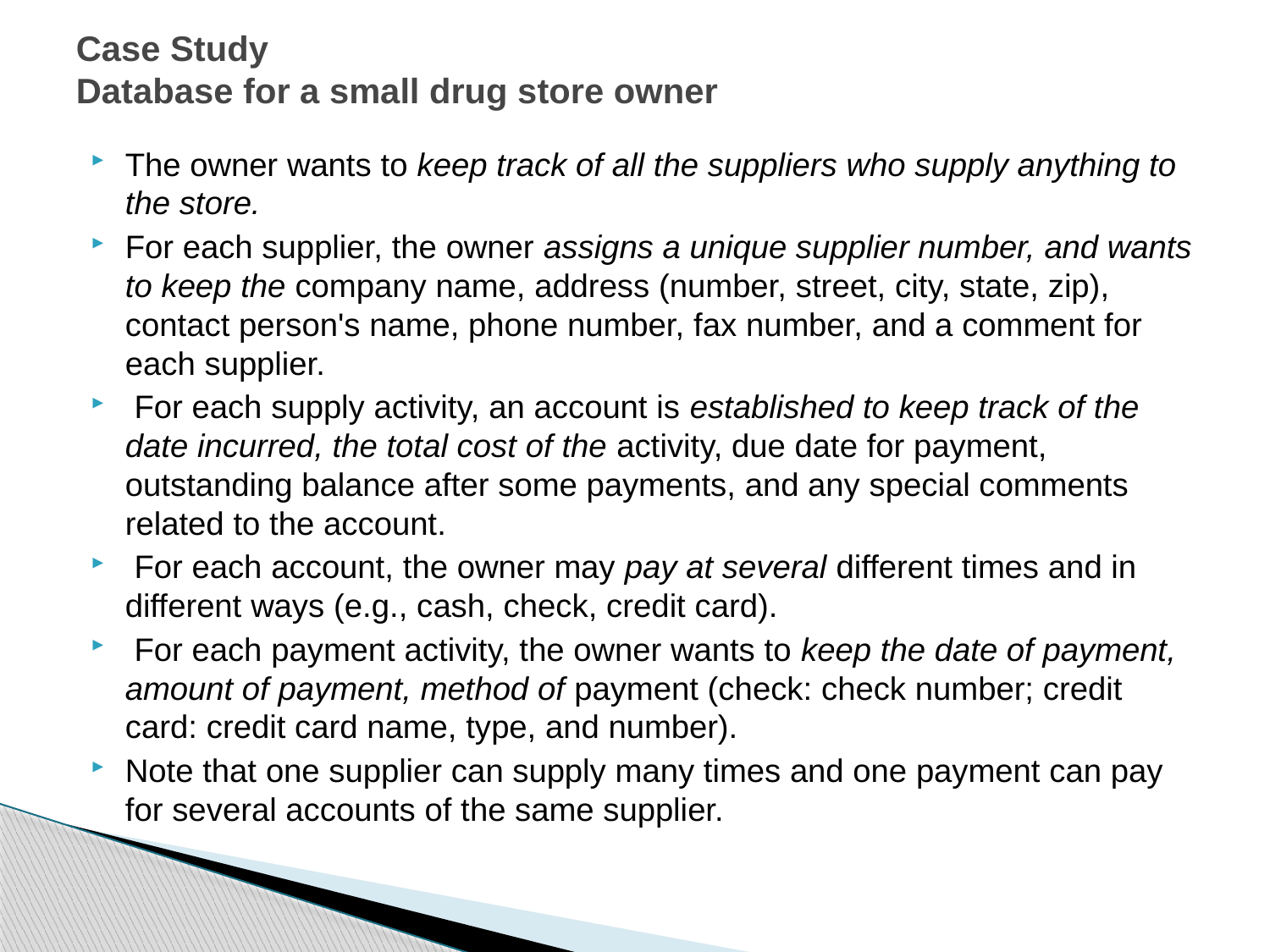

# Case Study Database for a small drug store owner
The owner wants to keep track of all the suppliers who supply anything to the store.
For each supplier, the owner assigns a unique supplier number, and wants to keep the company name, address (number, street, city, state, zip), contact person's name, phone number, fax number, and a comment for each supplier.
 For each supply activity, an account is established to keep track of the date incurred, the total cost of the activity, due date for payment, outstanding balance after some payments, and any special comments related to the account.
 For each account, the owner may pay at several different times and in different ways (e.g., cash, check, credit card).
 For each payment activity, the owner wants to keep the date of payment, amount of payment, method of payment (check: check number; credit card: credit card name, type, and number).
Note that one supplier can supply many times and one payment can pay for several accounts of the same supplier.